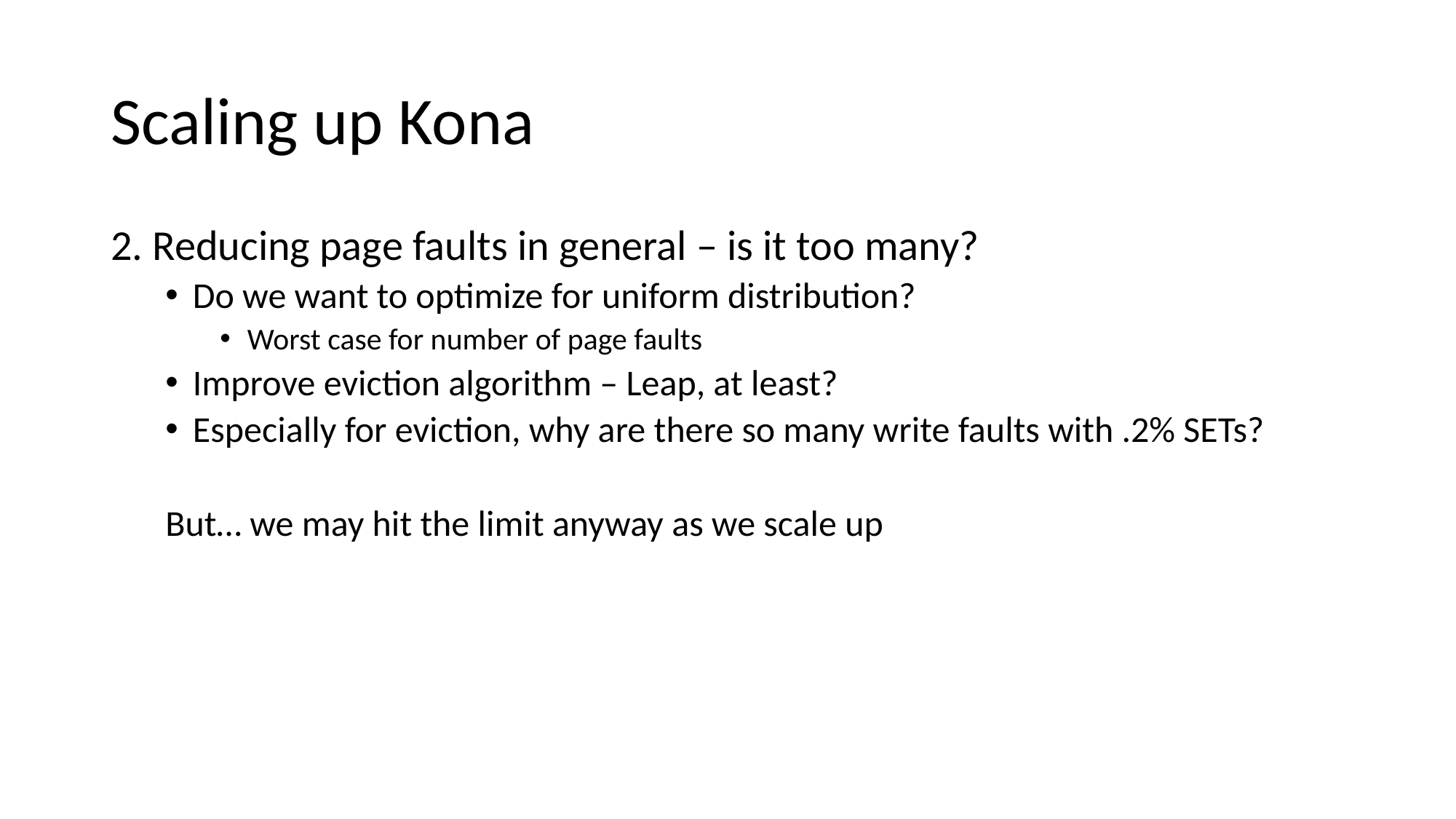

# Scaling up Kona
2. Reducing page faults in general – is it too many?
Do we want to optimize for uniform distribution?
Worst case for number of page faults
Improve eviction algorithm – Leap, at least?
Especially for eviction, why are there so many write faults with .2% SETs?

But… we may hit the limit anyway as we scale up